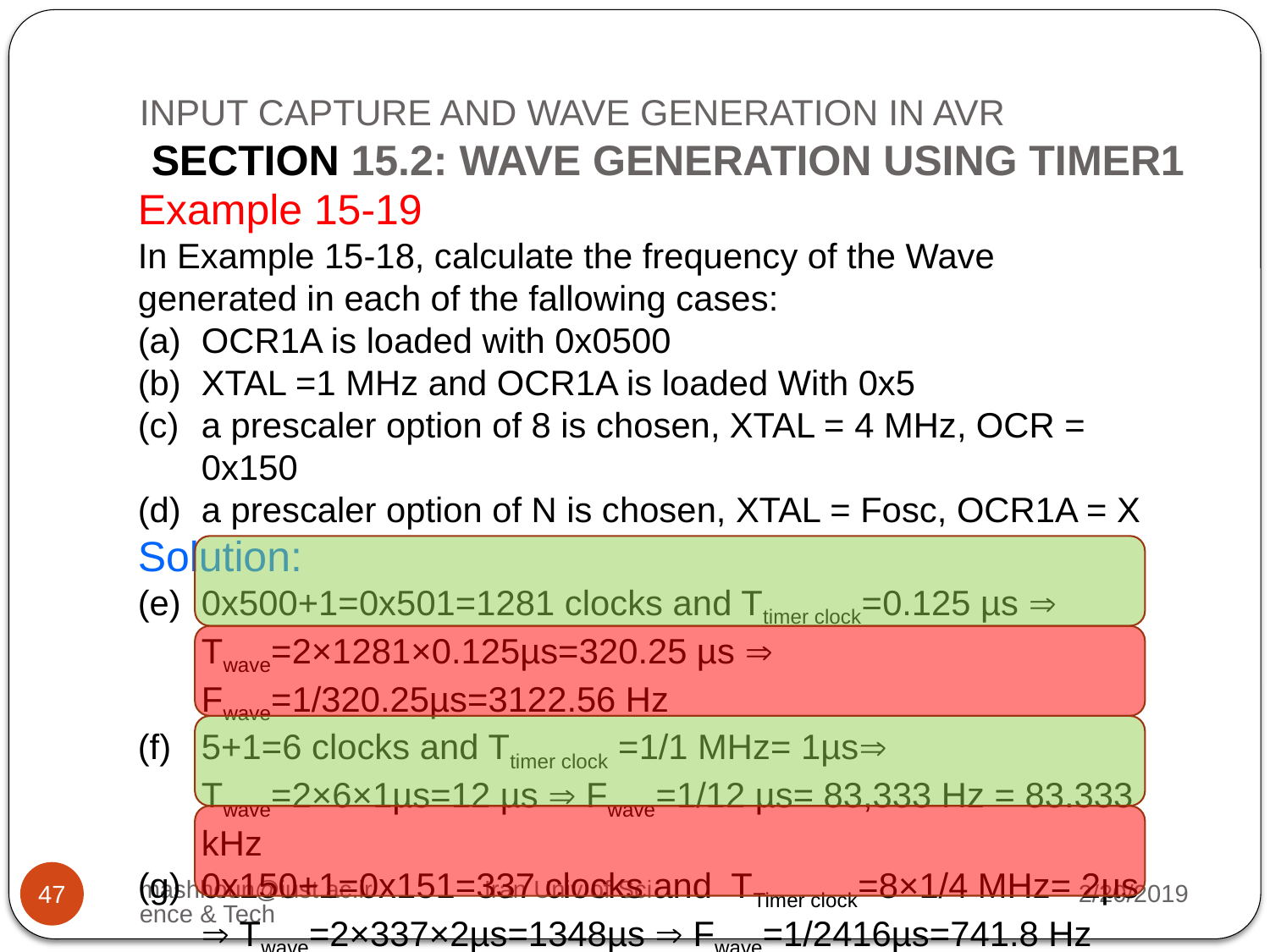

# INPUT CAPTURE AND WAVE GENERATION IN AVR SECTION 15.2: WAVE GENERATION USING TIMER1
Example 15-19
In Example 15-18, calculate the frequency of the Wave generated in each of the fallowing cases:
OCR1A is loaded with 0x0500
XTAL =1 MHz and OCR1A is loaded With 0x5
a prescaler option of 8 is chosen, XTAL = 4 MHz, OCR = 0x150
a prescaler option of N is chosen, XTAL = Fosc, OCR1A = X
Solution:
0x500+1=0x501=1281 clocks and Ttimer clock=0.125 µs ⇒ Twave=2×1281×0.125µs=320.25 µs ⇒ Fwave=1/320.25µs=3122.56 Hz
5+1=6 clocks and Ttimer clock =1/1 MHz= 1µs⇒ Twave=2×6×1µs=12 µs ⇒ Fwave=1/12 µs= 83,333 Hz = 83.333 kHz
0x150+1=0x151=337 clocks and  TTimer clock=8×1/4 MHz= 2µs ⇒ Twave=2×337×2µs=1348µs ⇒ Fwave=1/2416µs=741.8 Hz
X+1clocks and TTimer clock=N×1/FOSC=N/Fosc ⇒ Twave=2×(X+1)×N/Fosc ⇒Fwave=1/TwaveFose/[2N(X+1)]

mashhoun@iust.ac.ir                Iran Univ of Science & Tech
2/20/2019
47